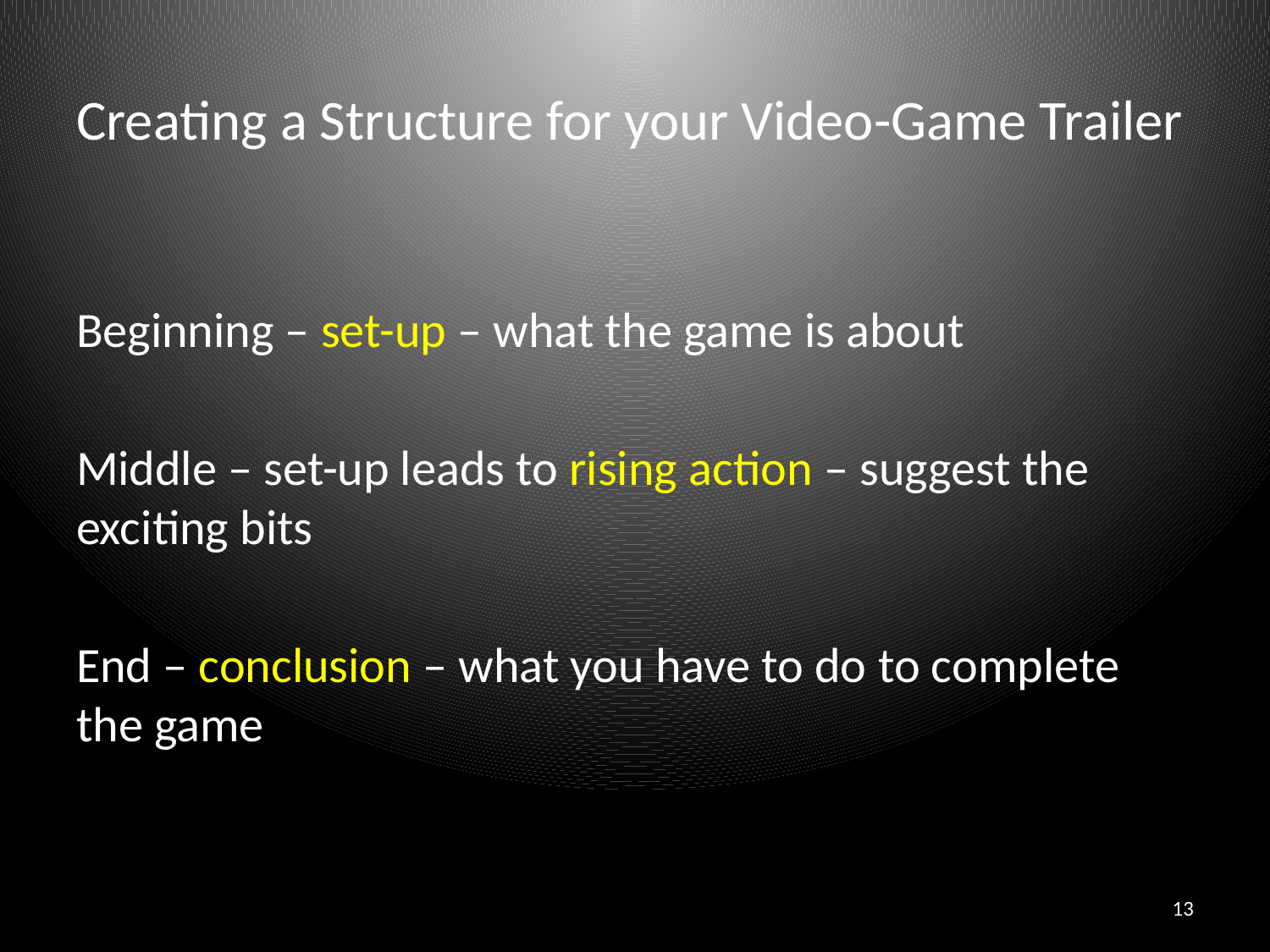

# Creating a Structure for your Video-Game Trailer

Beginning – set-up – what the game is about

Middle – set-up leads to rising action – suggest the exciting bits

End – conclusion – what you have to do to complete the game

13